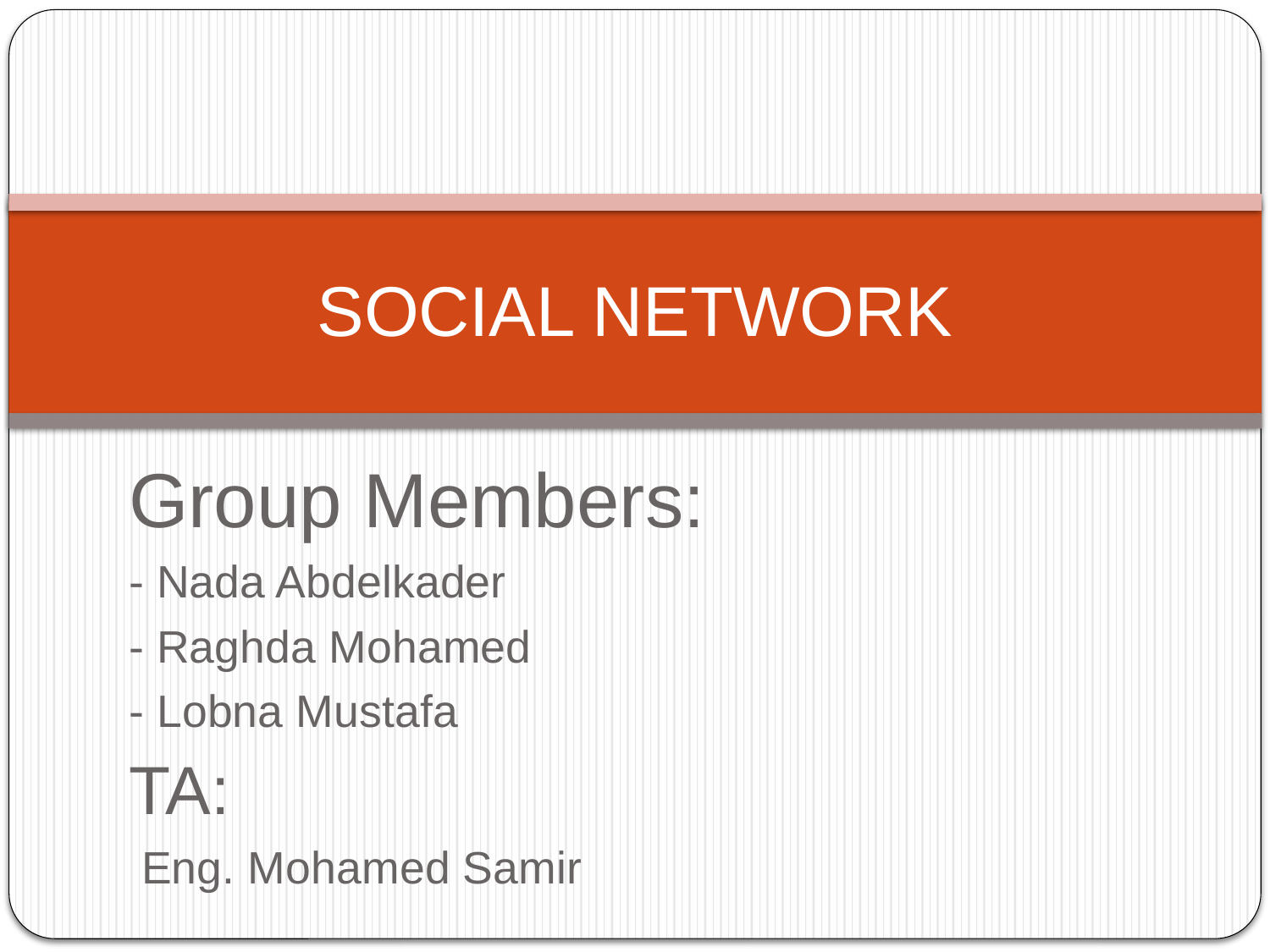

# SOCIAL NETWORK
Group Members:
- Nada Abdelkader
- Raghda Mohamed
- Lobna Mustafa
TA:
 Eng. Mohamed Samir